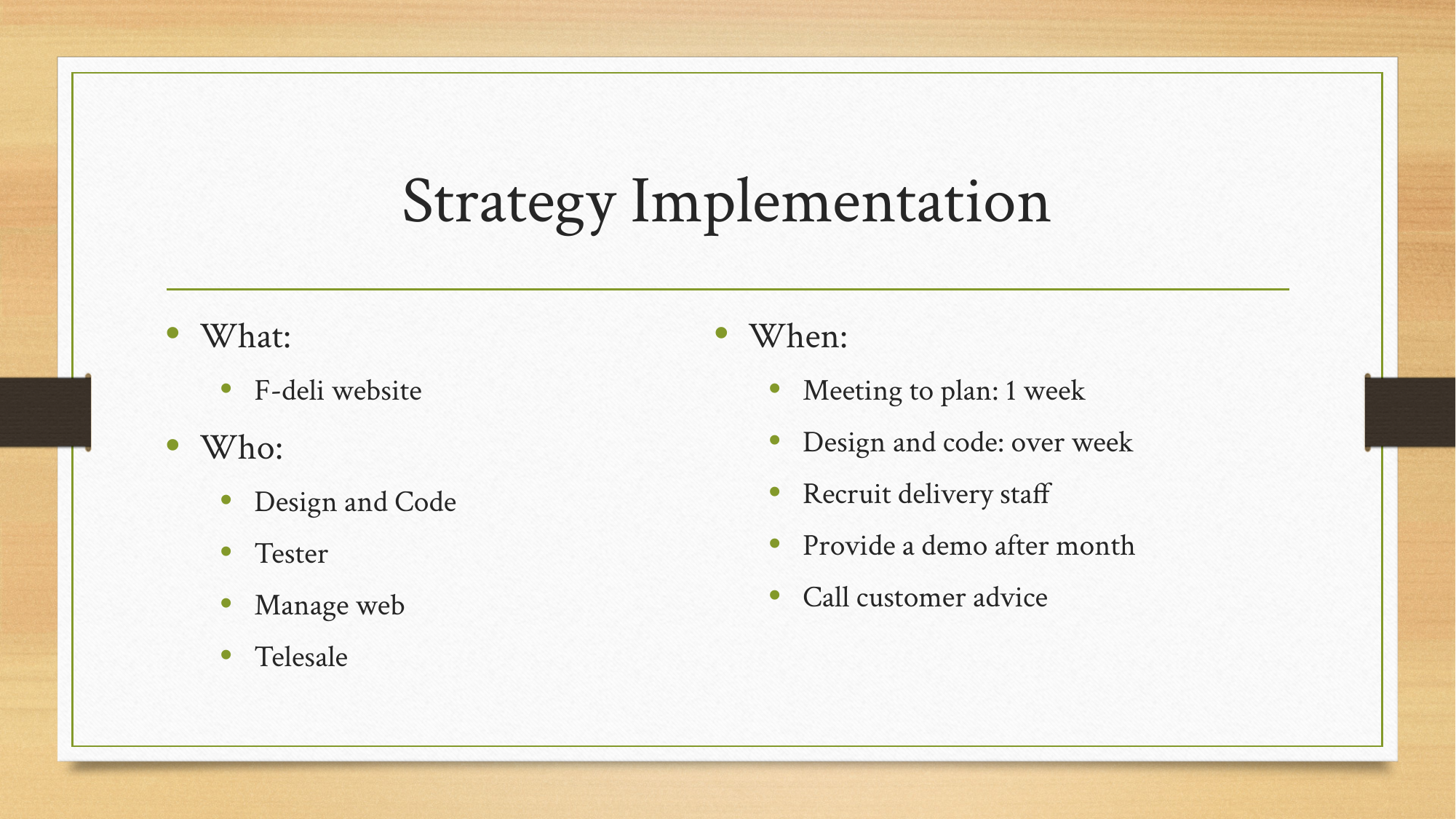

# Strategy Implementation
What:
F-deli website
Who:
Design and Code
Tester
Manage web
Telesale

When:
Meeting to plan: 1 week
Design and code: over week
Recruit delivery staff
Provide a demo after month
Call customer advice